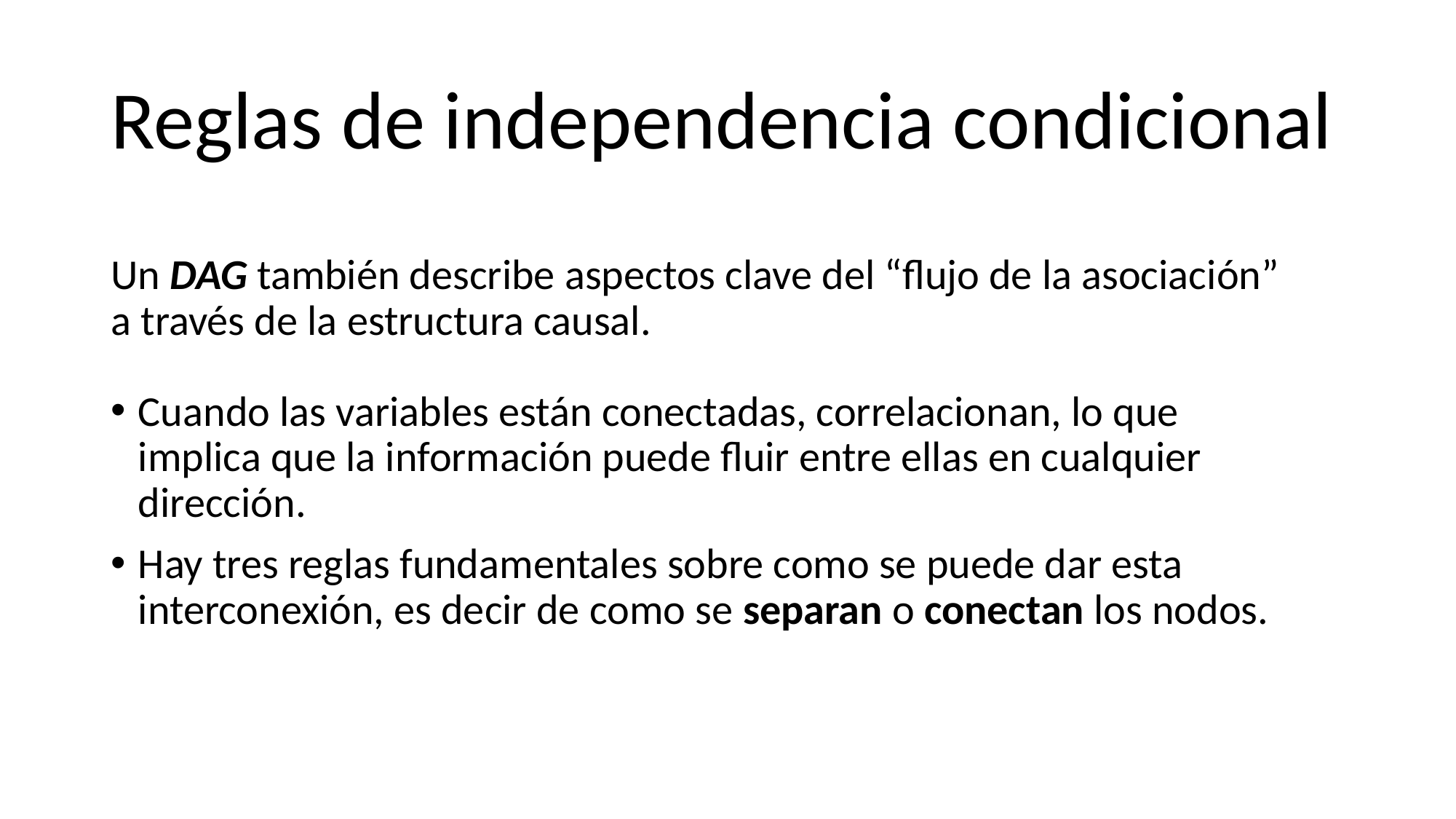

# Reglas de independencia condicional
Un DAG también describe aspectos clave del “flujo de la asociación” a través de la estructura causal.

Cuando las variables están conectadas, correlacionan, lo que implica que la información puede fluir entre ellas en cualquier dirección.
Hay tres reglas fundamentales sobre como se puede dar esta interconexión, es decir de como se separan o conectan los nodos.